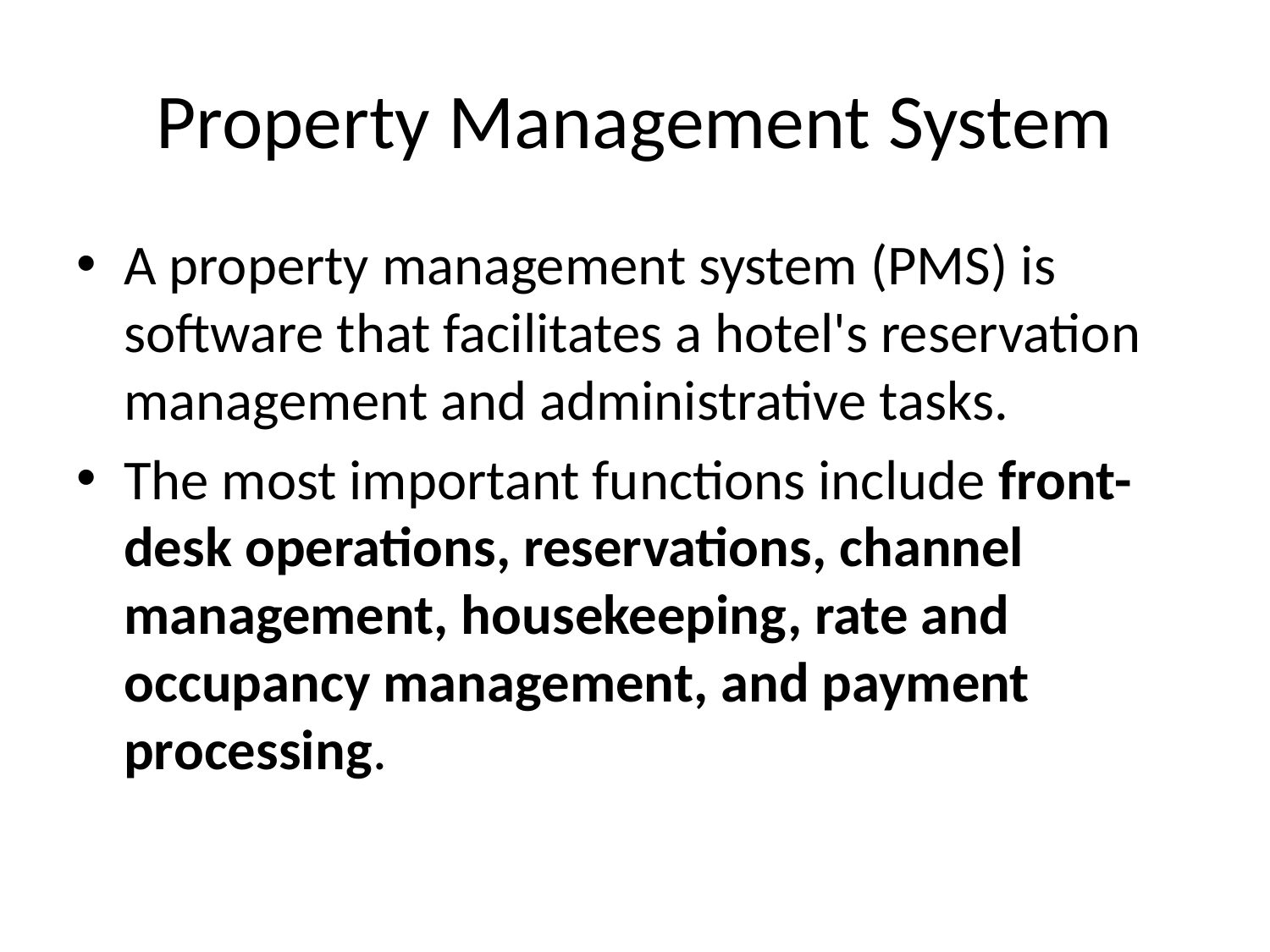

# Property Management System
A property management system (PMS) is software that facilitates a hotel's reservation management and administrative tasks.
The most important functions include front-desk operations, reservations, channel management, housekeeping, rate and occupancy management, and payment processing.